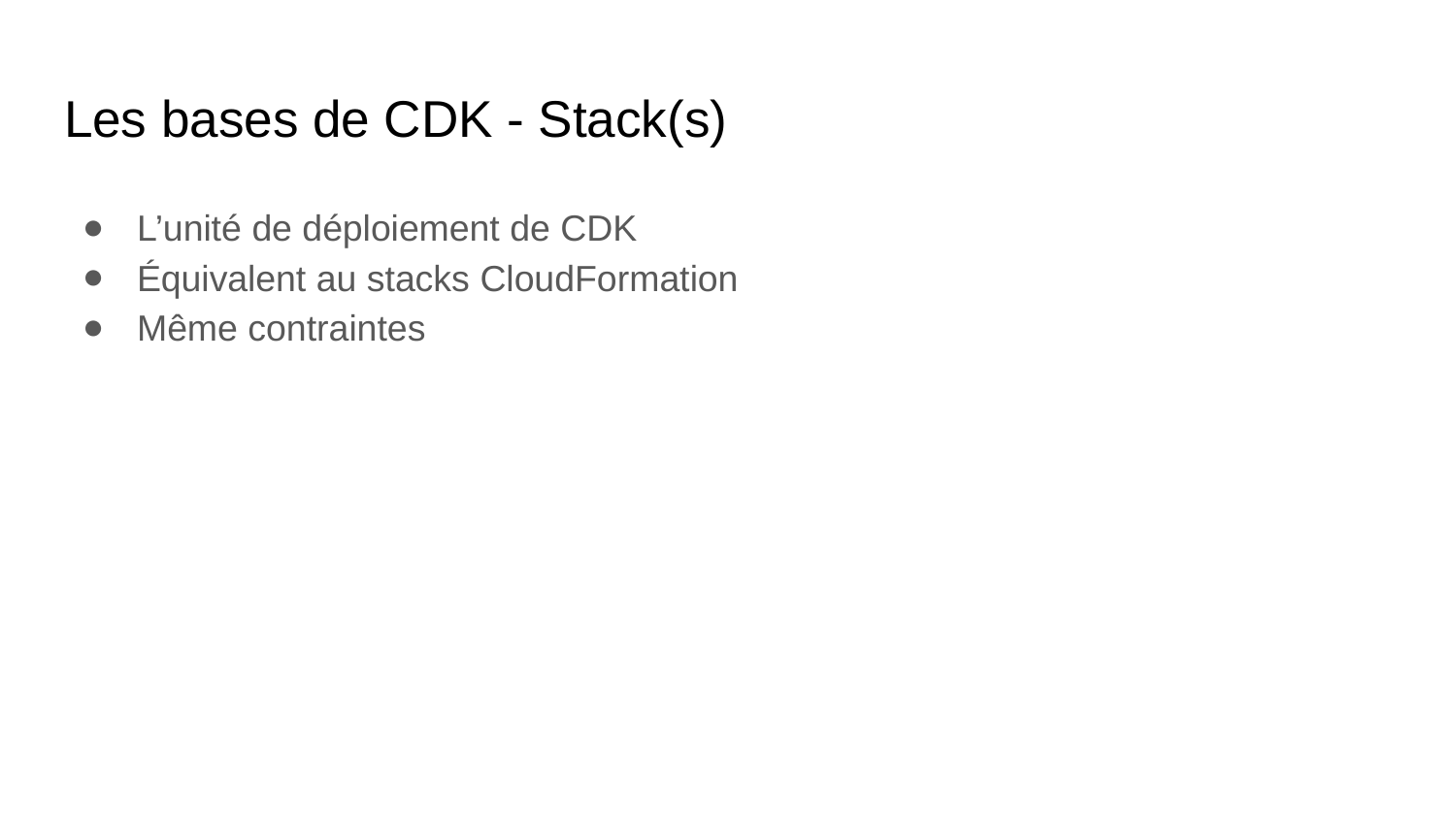

# Les bases de CDK - Stack(s)
L’unité de déploiement de CDK
Équivalent au stacks CloudFormation
Même contraintes